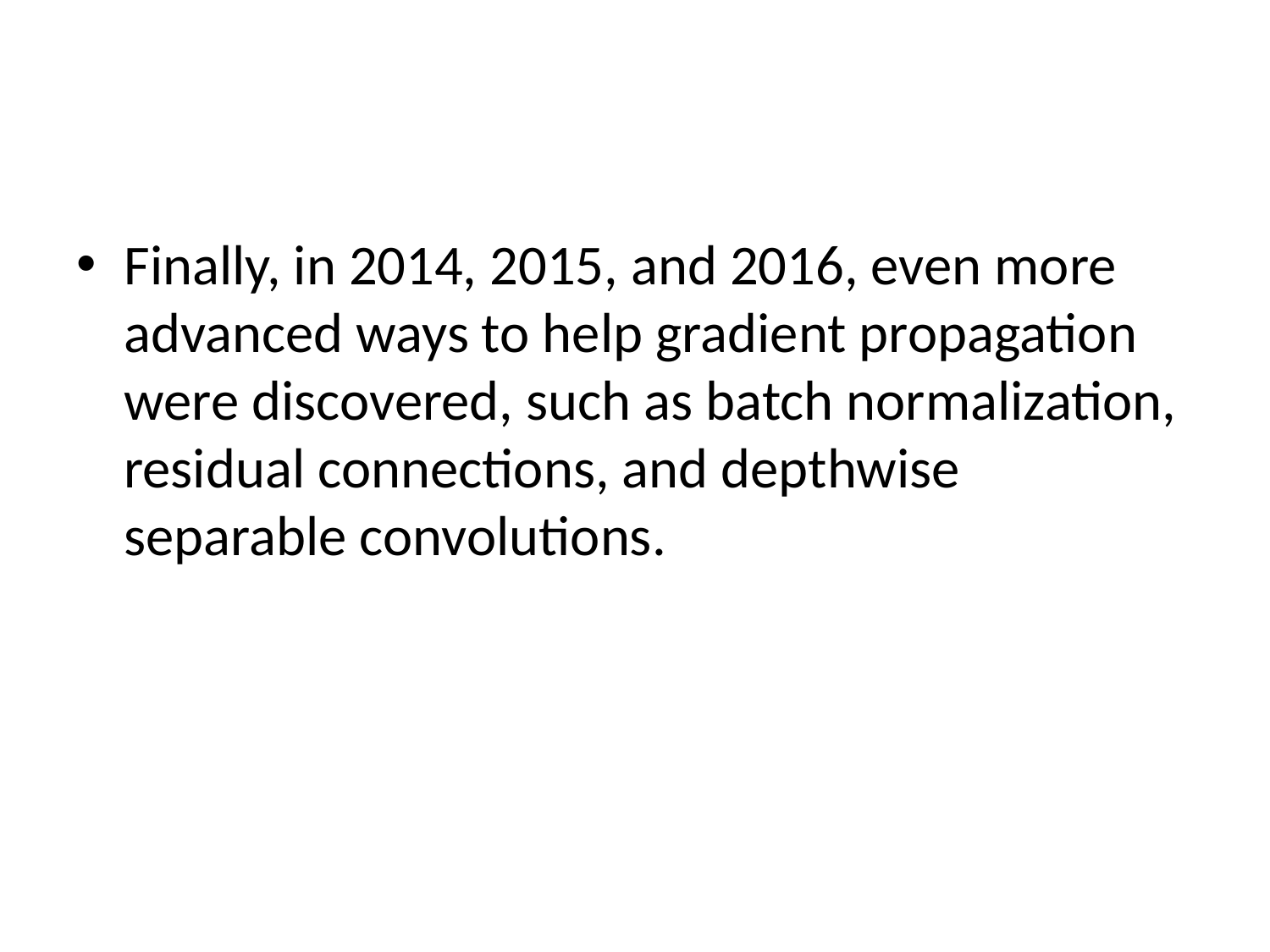

#
Finally, in 2014, 2015, and 2016, even more advanced ways to help gradient propagation were discovered, such as batch normalization, residual connections, and depthwise separable convolutions.